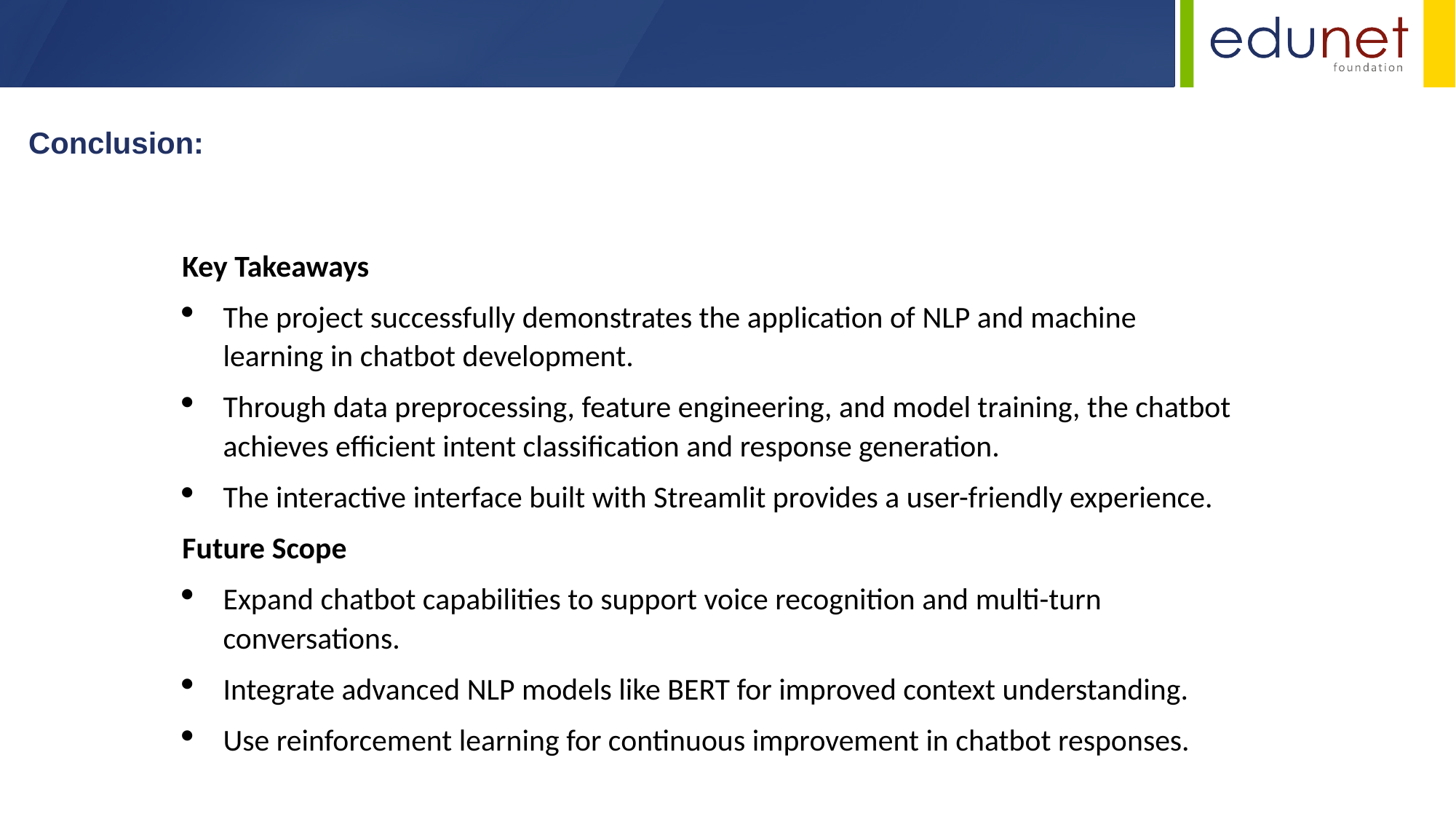

Conclusion:

Key Takeaways
The project successfully demonstrates the application of NLP and machine learning in chatbot development.
Through data preprocessing, feature engineering, and model training, the chatbot achieves efficient intent classification and response generation.
The interactive interface built with Streamlit provides a user-friendly experience.
Future Scope
Expand chatbot capabilities to support voice recognition and multi-turn conversations.
Integrate advanced NLP models like BERT for improved context understanding.
Use reinforcement learning for continuous improvement in chatbot responses.